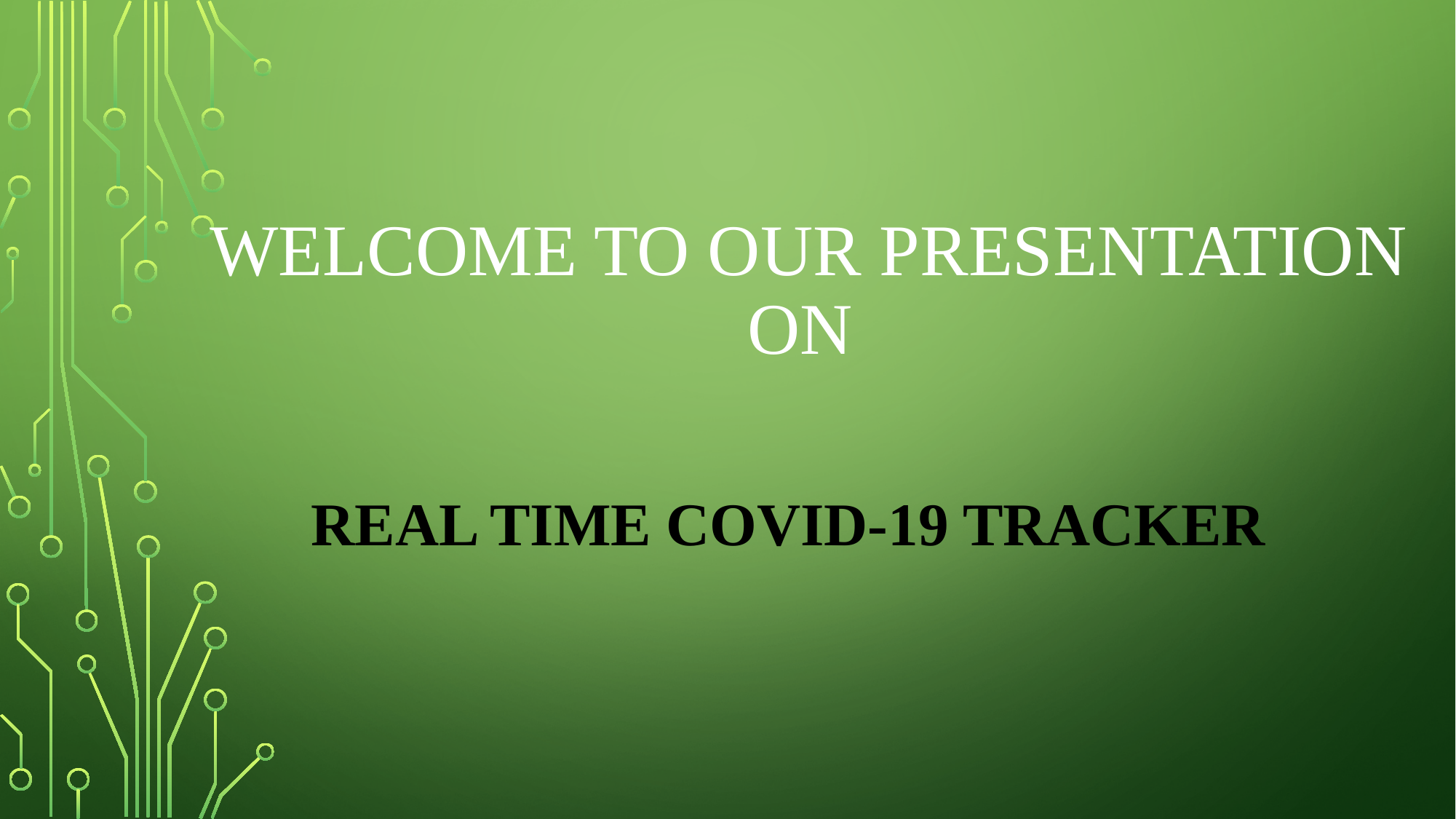

# Welcome To Our Presentation on
Real Time Covid-19 Tracker